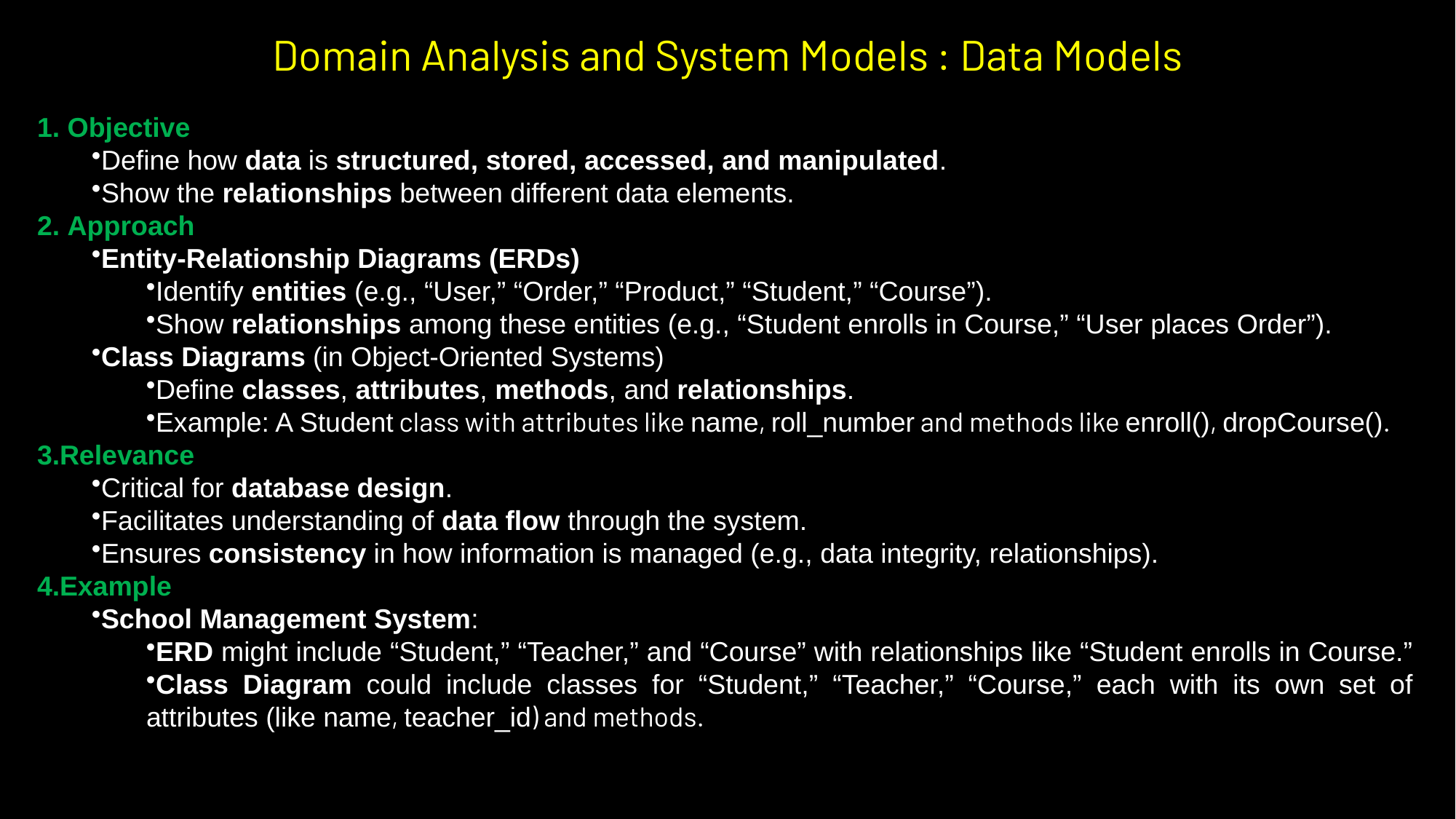

# Domain Analysis and System Models : Data Models
 Objective
Define how data is structured, stored, accessed, and manipulated.
Show the relationships between different data elements.
 Approach
Entity-Relationship Diagrams (ERDs)
Identify entities (e.g., “User,” “Order,” “Product,” “Student,” “Course”).
Show relationships among these entities (e.g., “Student enrolls in Course,” “User places Order”).
Class Diagrams (in Object-Oriented Systems)
Define classes, attributes, methods, and relationships.
Example: A Student class with attributes like name, roll_number and methods like enroll(), dropCourse().
Relevance
Critical for database design.
Facilitates understanding of data flow through the system.
Ensures consistency in how information is managed (e.g., data integrity, relationships).
Example
School Management System:
ERD might include “Student,” “Teacher,” and “Course” with relationships like “Student enrolls in Course.”
Class Diagram could include classes for “Student,” “Teacher,” “Course,” each with its own set of attributes (like name, teacher_id) and methods.